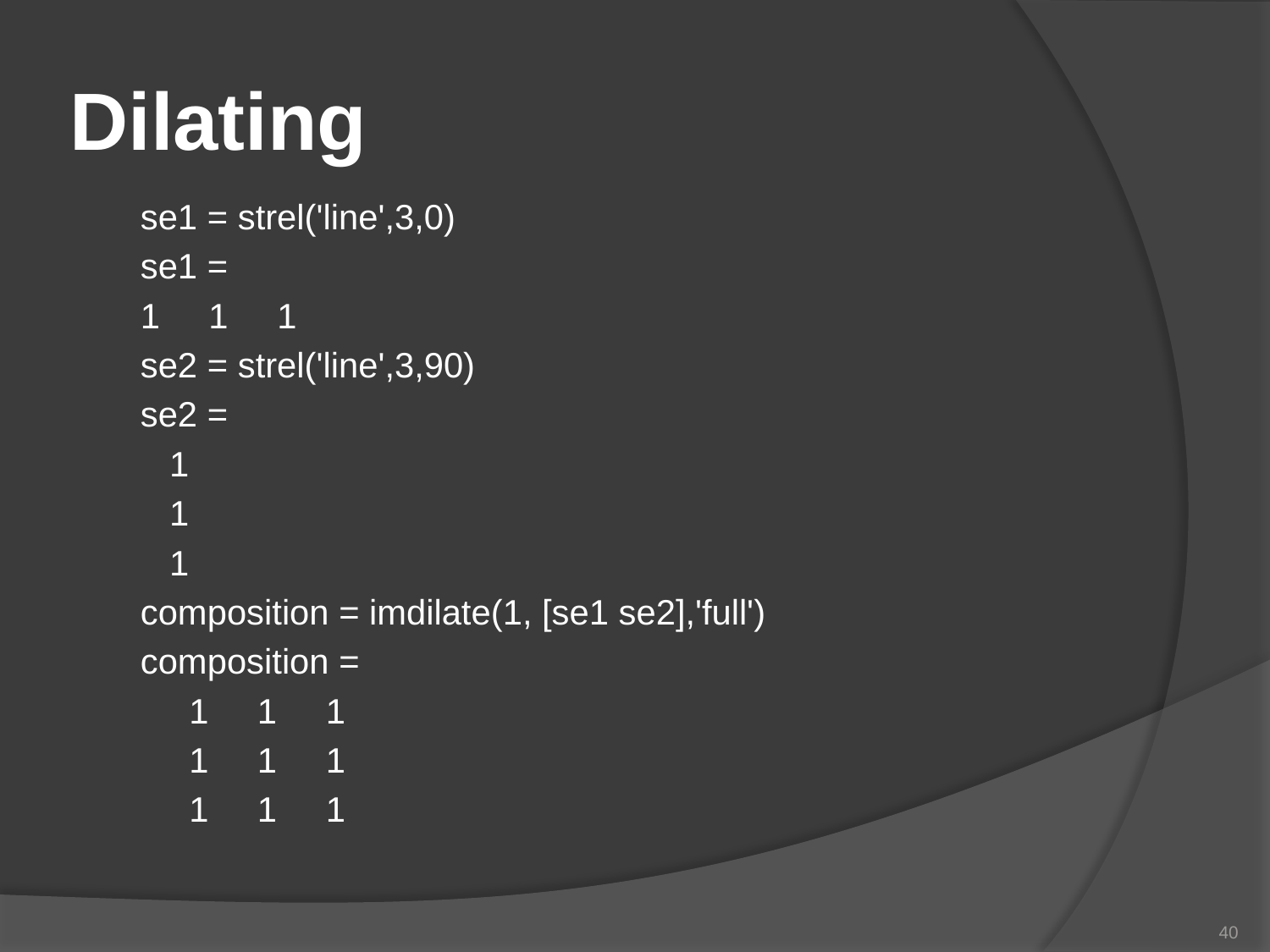

# Dilating
	se1 = strel('line',3,0)
	se1 =
	1     1     1
	se2 = strel('line',3,90)
	se2 =
	   1
	   1
	   1
	composition = imdilate(1, [se1 se2],'full')
	composition =
	     1     1     1
	     1     1     1
	     1     1     1
40